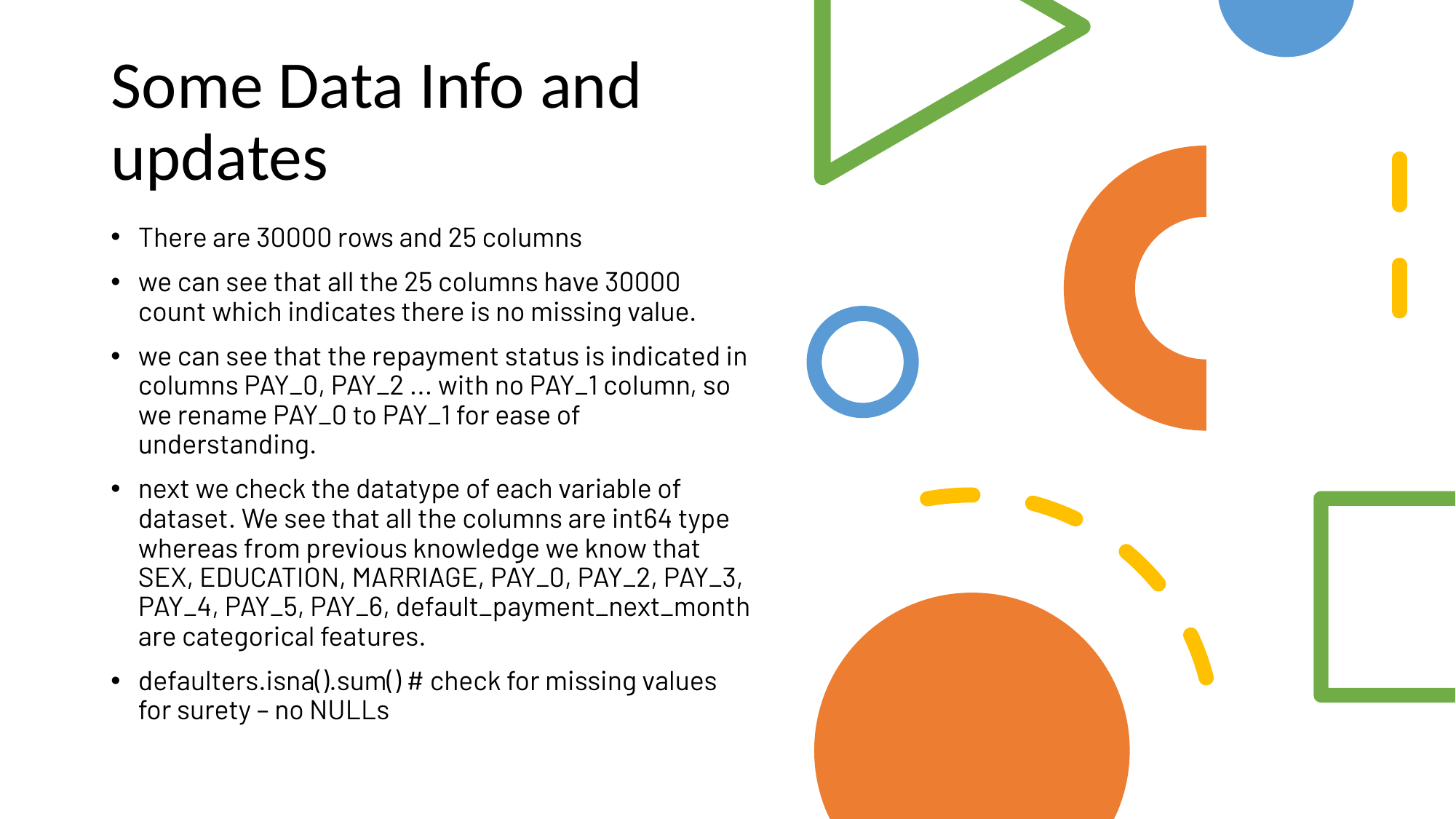

# Some Data Info and updates

There are 30000 rows and 25 columns
we can see that all the 25 columns have 30000 count which indicates there is no missing value.
we can see that the repayment status is indicated in columns PAY_0, PAY_2 ... with no PAY_1 column, so we rename PAY_0 to PAY_1 for ease of understanding.
next we check the datatype of each variable of dataset. We see that all the columns are int64 type whereas from previous knowledge we know that SEX, EDUCATION, MARRIAGE, PAY_0, PAY_2, PAY_3, PAY_4, PAY_5, PAY_6, default_payment_next_month are categorical features.
defaulters.isna().sum() # check for missing values for surety – no NULLs